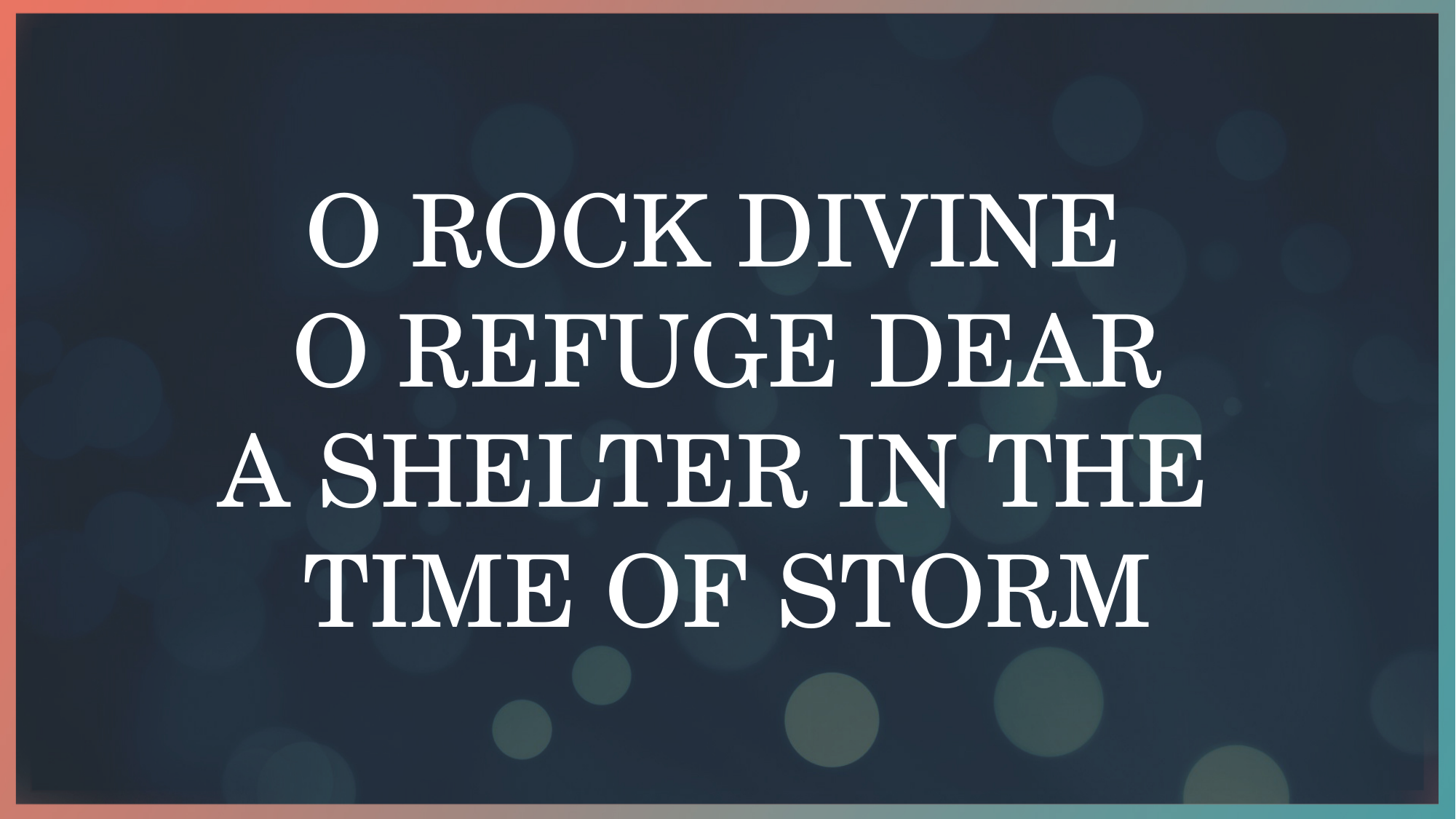

O ROCK DIVINE
O REFUGE DEAR
A SHELTER IN THE
TIME OF STORM